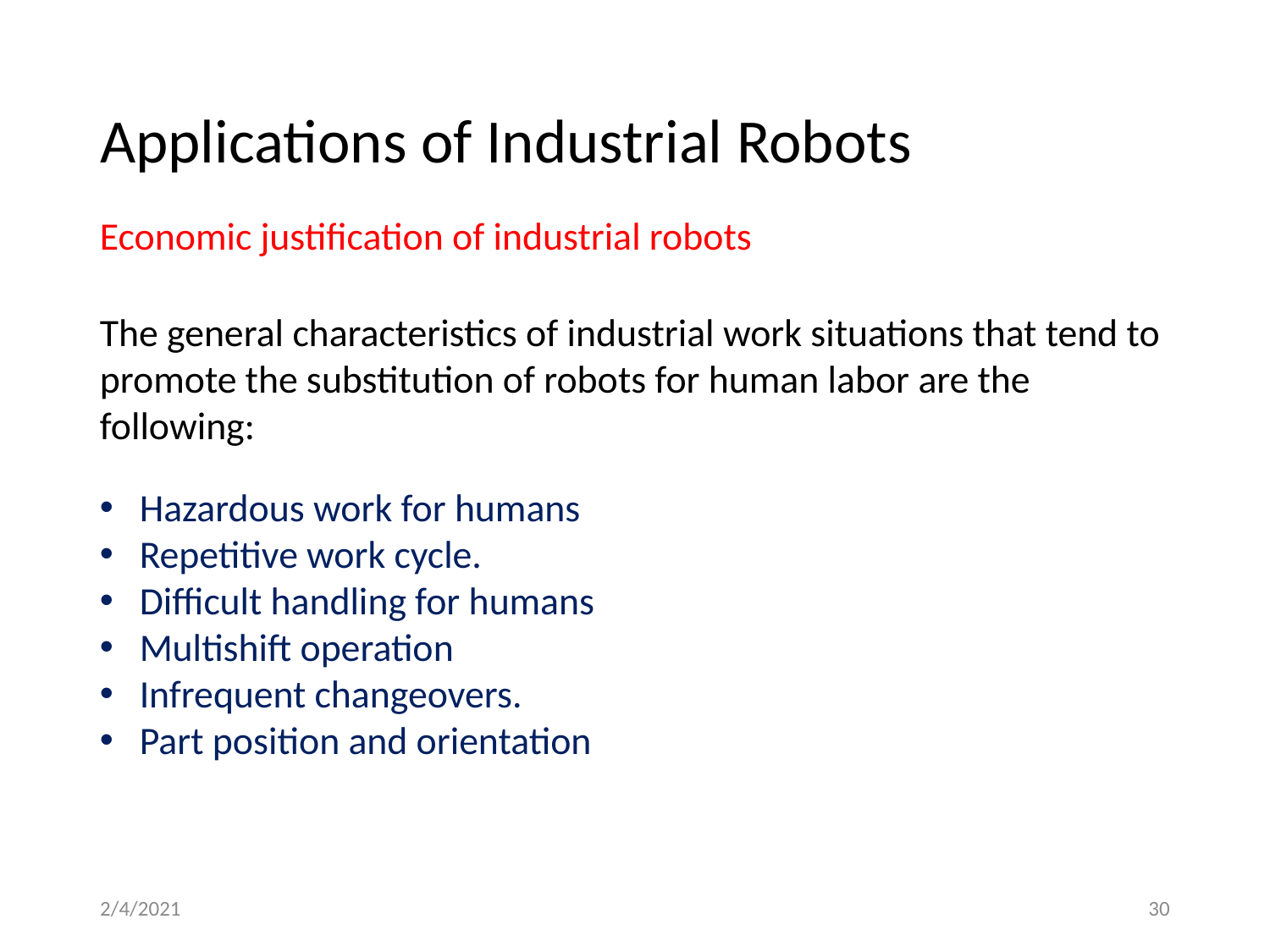

# Applications of Industrial Robots
Economic justification of industrial robots
The general characteristics of industrial work situations that tend to promote the substitution of robots for human labor are the
following:
Hazardous work for humans
Repetitive work cycle.
Difficult handling for humans
Multishift operation
Infrequent changeovers.
Part position and orientation
2/4/2021
30